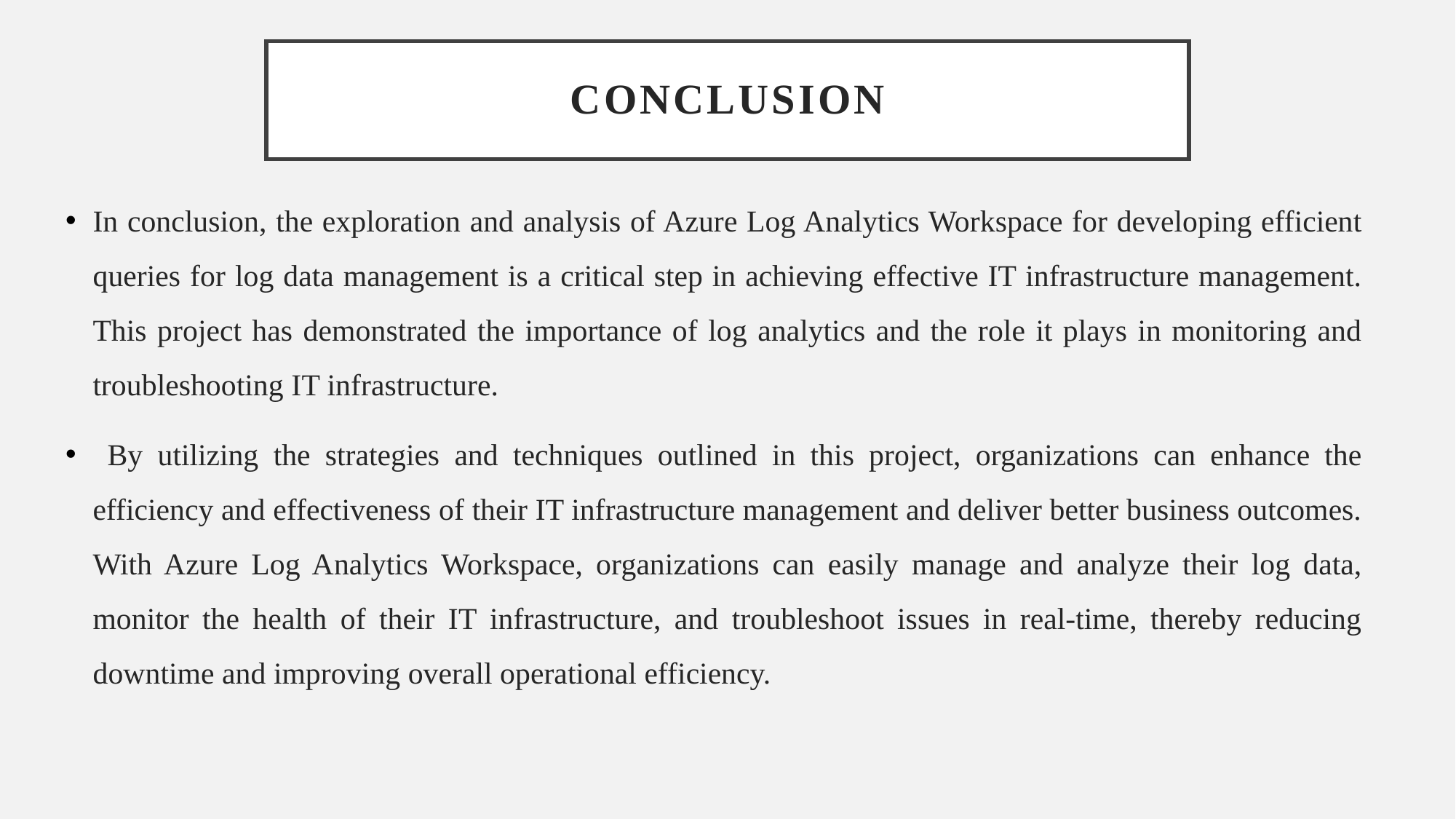

# conclusion
In conclusion, the exploration and analysis of Azure Log Analytics Workspace for developing efficient queries for log data management is a critical step in achieving effective IT infrastructure management. This project has demonstrated the importance of log analytics and the role it plays in monitoring and troubleshooting IT infrastructure.
 By utilizing the strategies and techniques outlined in this project, organizations can enhance the efficiency and effectiveness of their IT infrastructure management and deliver better business outcomes. With Azure Log Analytics Workspace, organizations can easily manage and analyze their log data, monitor the health of their IT infrastructure, and troubleshoot issues in real-time, thereby reducing downtime and improving overall operational efficiency.